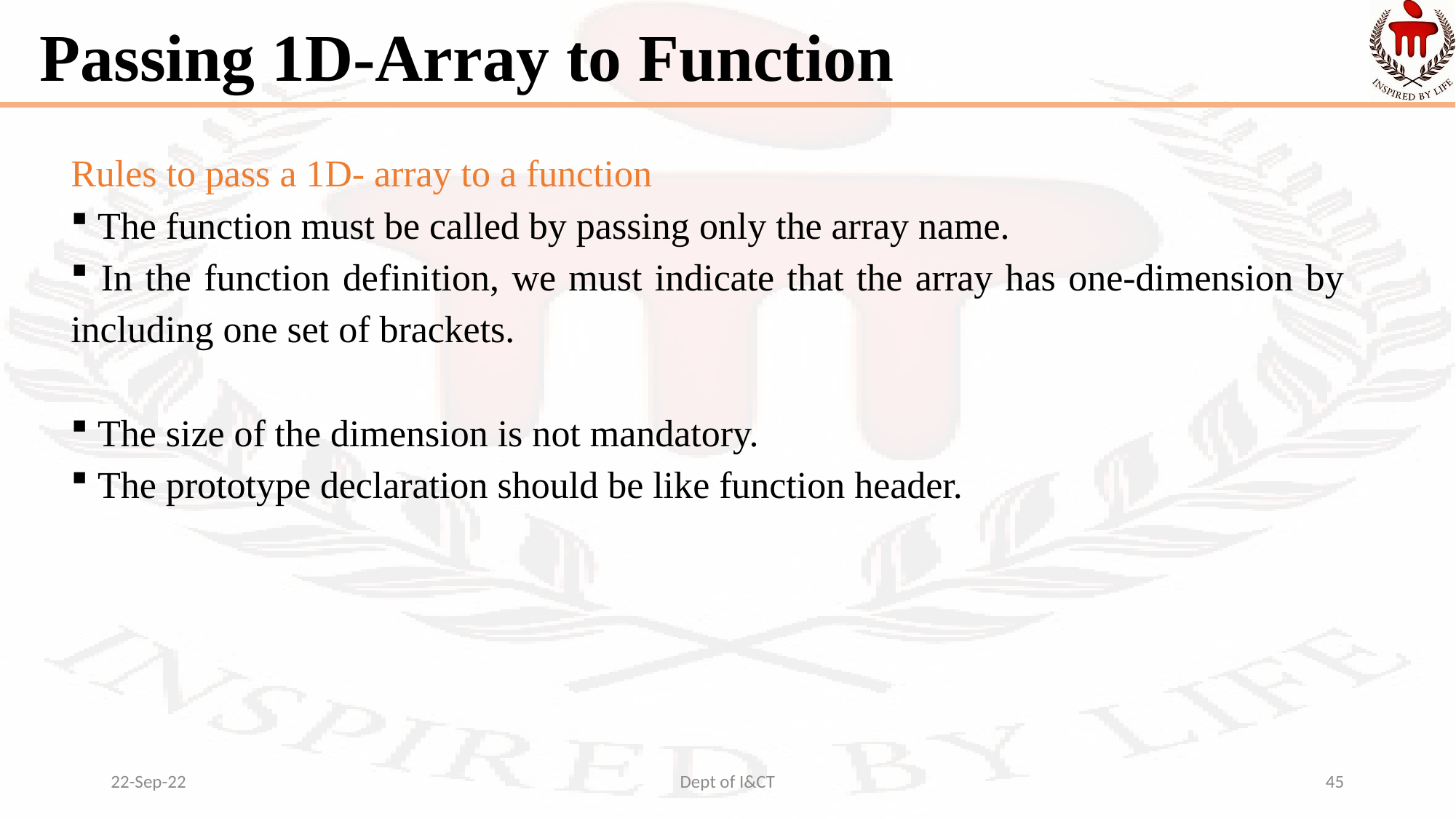

# Passing 1D-Array to Function
Rules to pass a 1D- array to a function
 The function must be called by passing only the array name.
 In the function definition, we must indicate that the array has one-dimension by including one set of brackets.

 The size of the dimension is not mandatory.
 The prototype declaration should be like function header.
22-Sep-22
Dept of I&CT
45